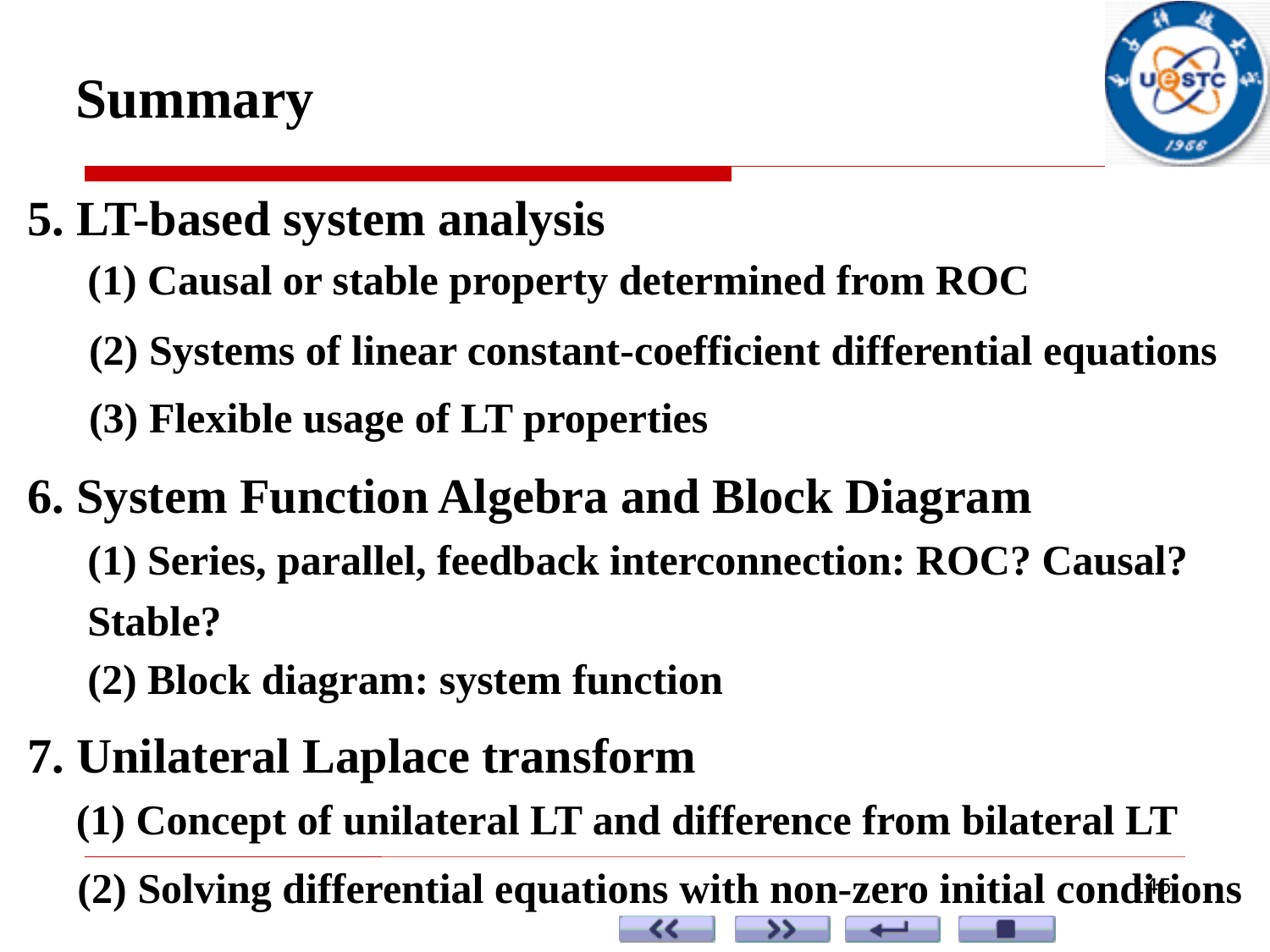

Summary
5. LT-based system analysis
(1) Causal or stable property determined from ROC
(2) Systems of linear constant-coefficient differential equations
(3) Flexible usage of LT properties
6. System Function Algebra and Block Diagram
(1) Series, parallel, feedback interconnection: ROC? Causal? Stable?
(2) Block diagram: system function
7. Unilateral Laplace transform
(1) Concept of unilateral LT and difference from bilateral LT
(2) Solving differential equations with non-zero initial conditions
145